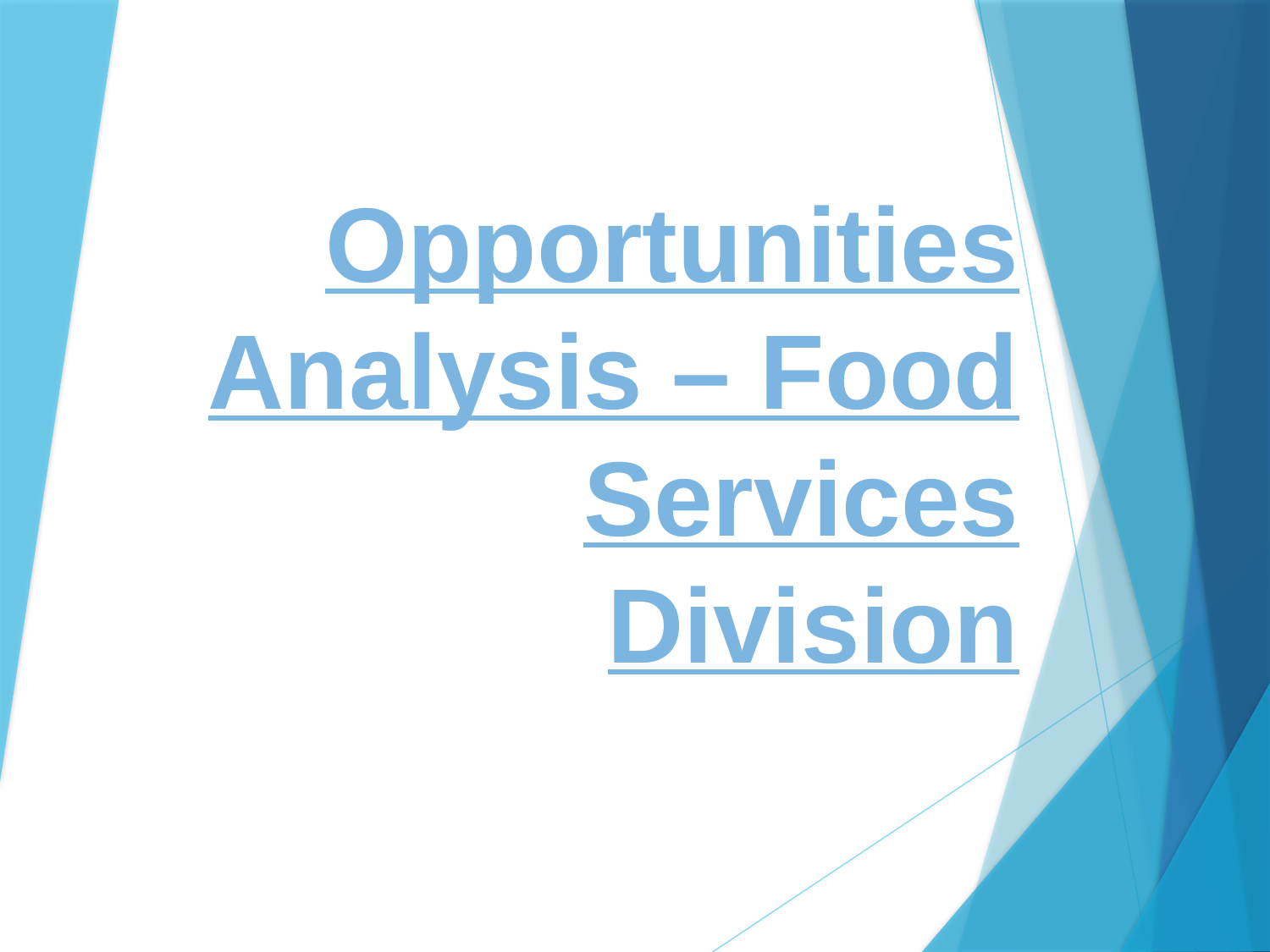

# Opportunities Analysis – Food Services Division